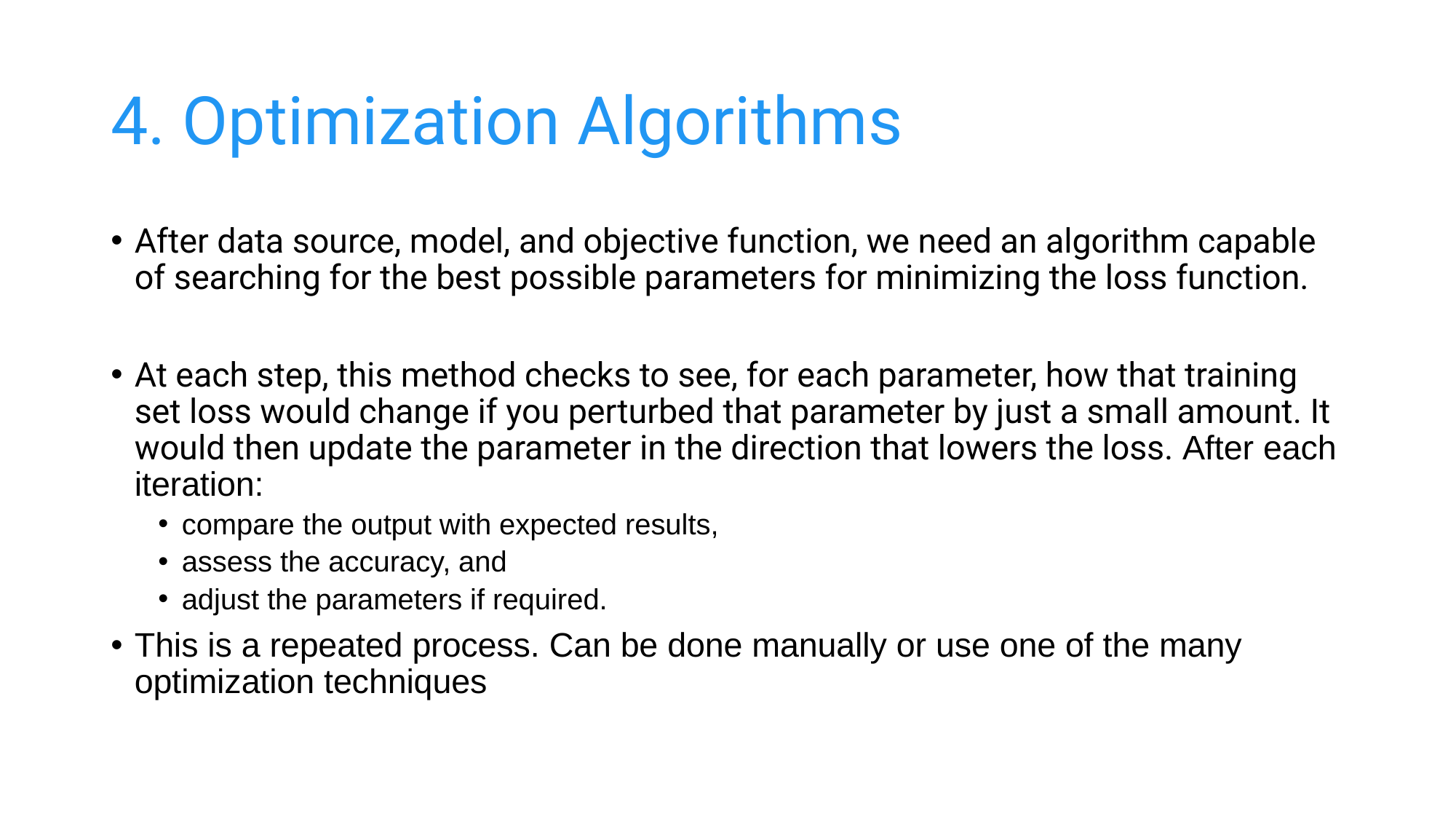

# 4. Optimization Algorithms
After data source, model, and objective function, we need an algorithm capable of searching for the best possible parameters for minimizing the loss function.

At each step, this method checks to see, for each parameter, how that training set loss would change if you perturbed that parameter by just a small amount. It would then update the parameter in the direction that lowers the loss. After each iteration:
compare the output with expected results,
assess the accuracy, and
adjust the parameters if required.
This is a repeated process. Can be done manually or use one of the many optimization techniques